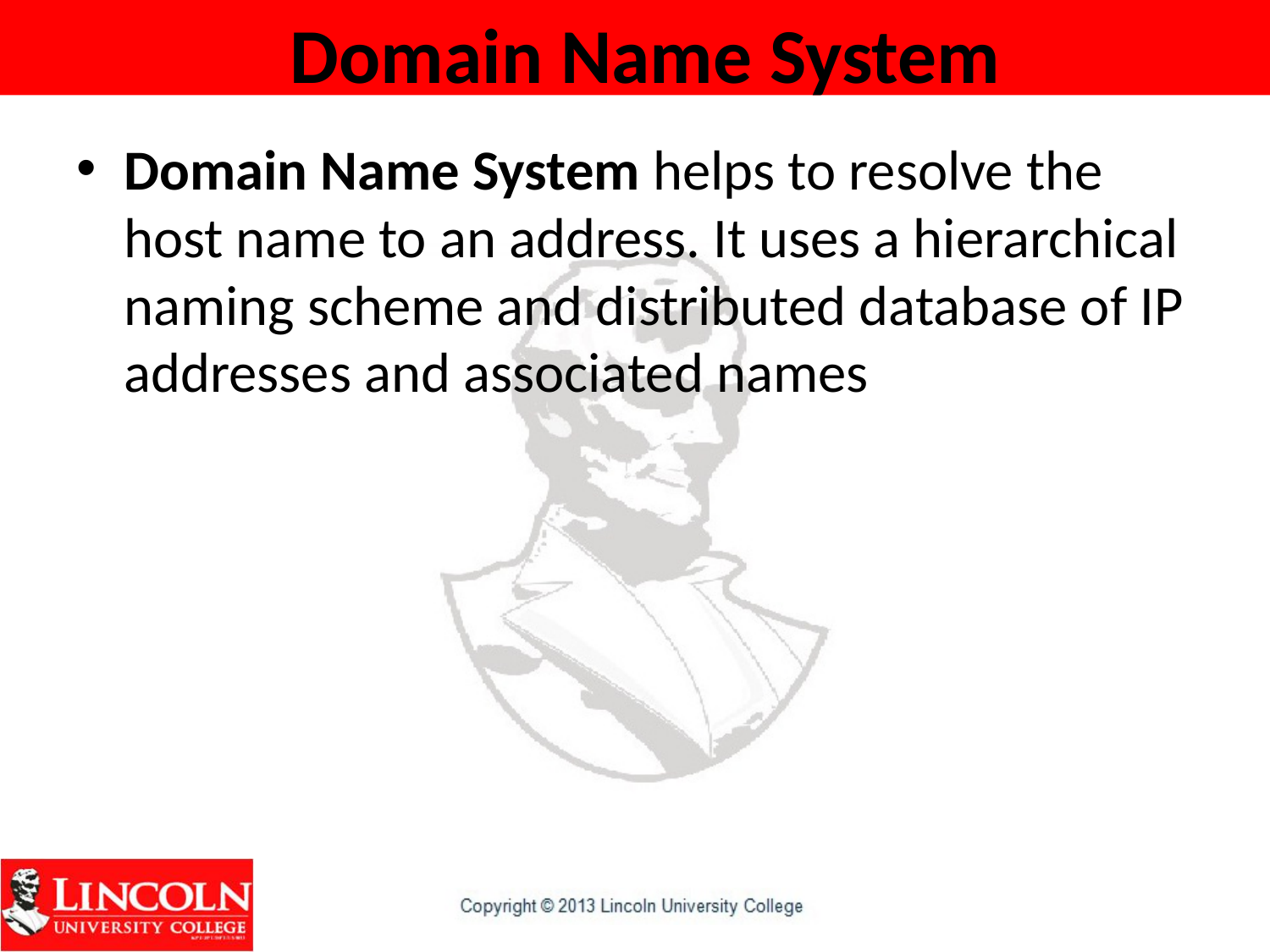

# Domain Name System
Domain Name System helps to resolve the host name to an address. It uses a hierarchical naming scheme and distributed database of IP addresses and associated names